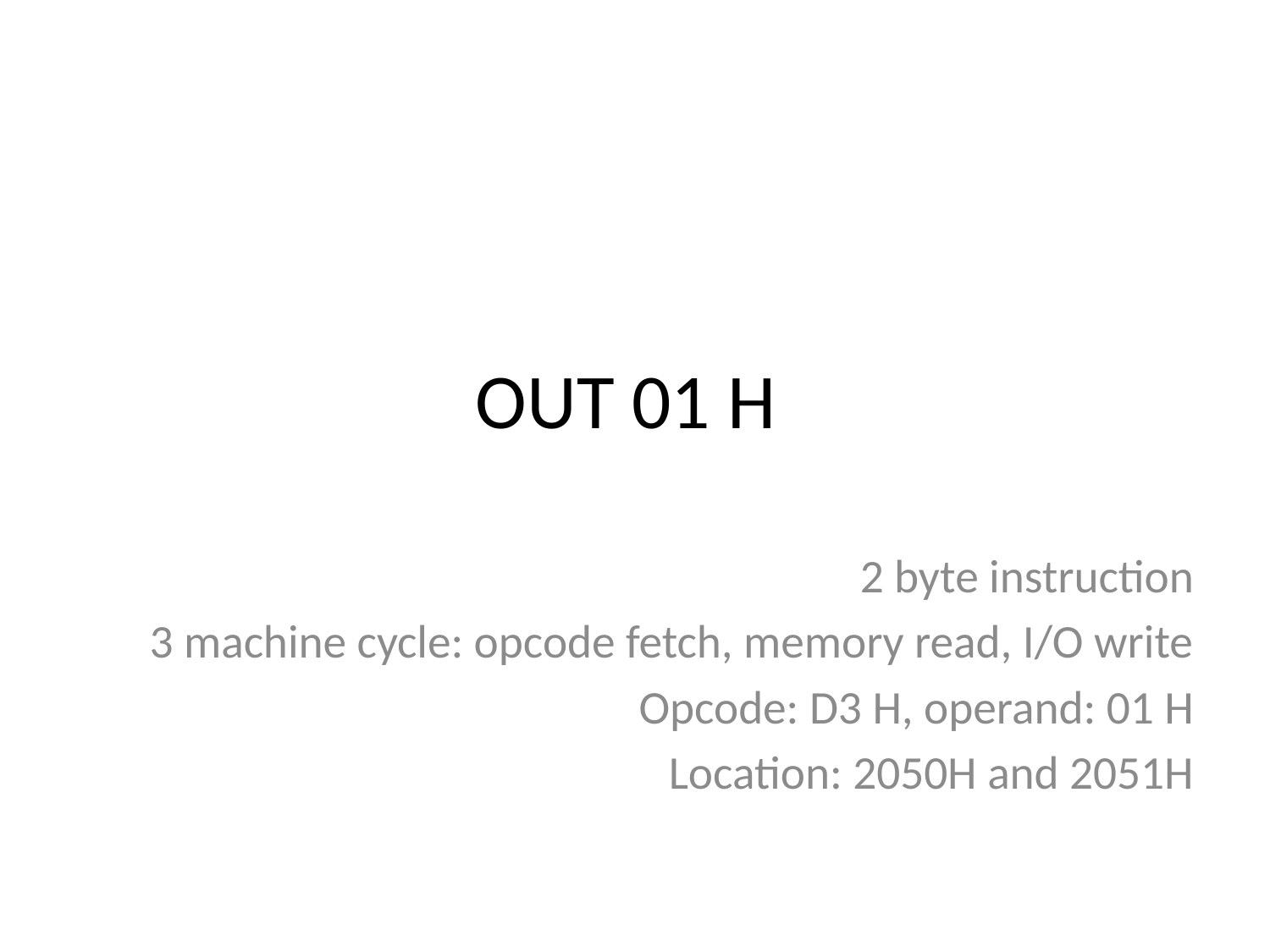

# OUT 01 H
2 byte instruction
3 machine cycle: opcode fetch, memory read, I/O write
Opcode: D3 H, operand: 01 H
Location: 2050H and 2051H